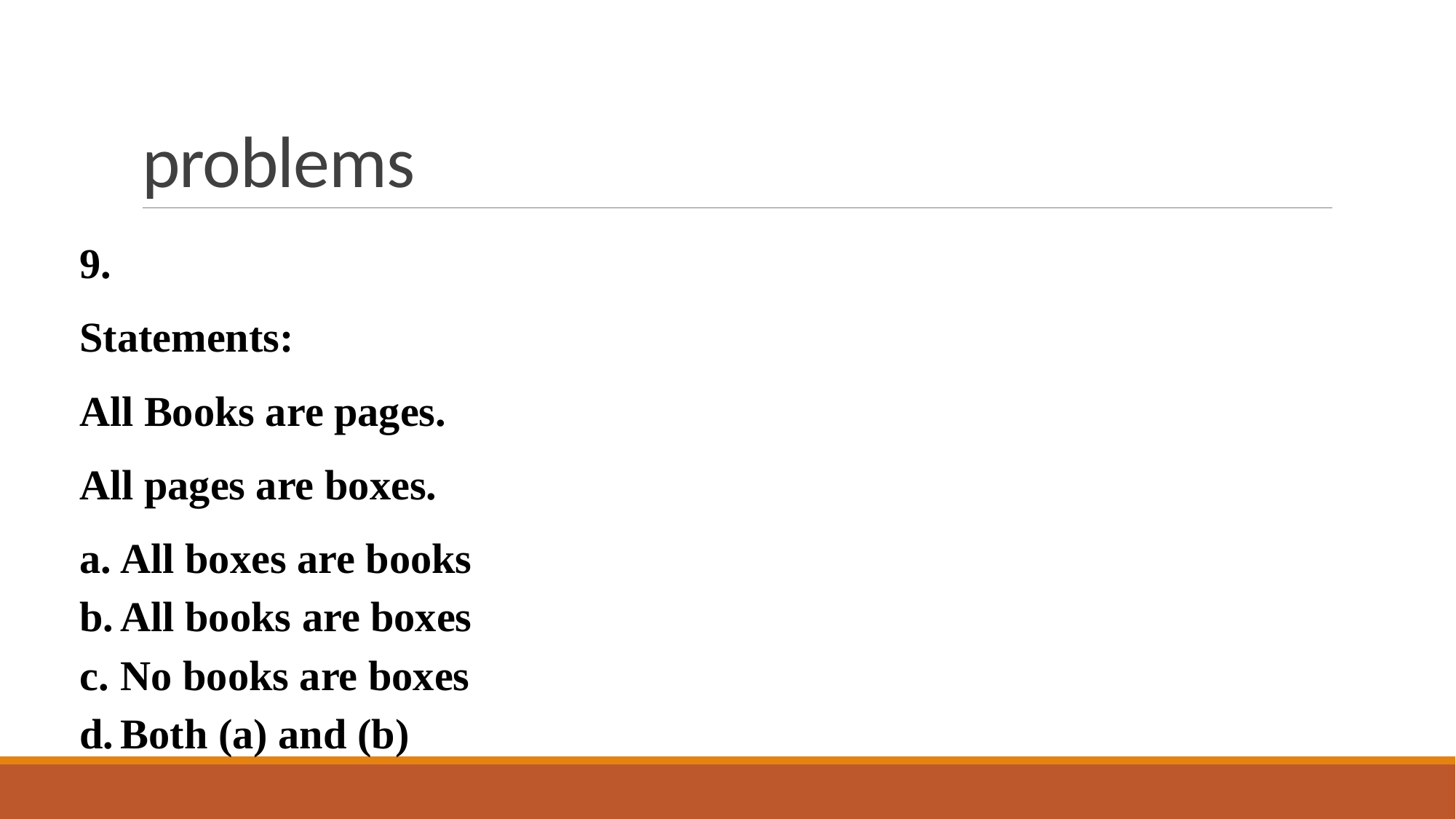

# problems
9.
Statements:
All Books are pages.
All pages are boxes.
All boxes are books
All books are boxes
No books are boxes
Both (a) and (b)